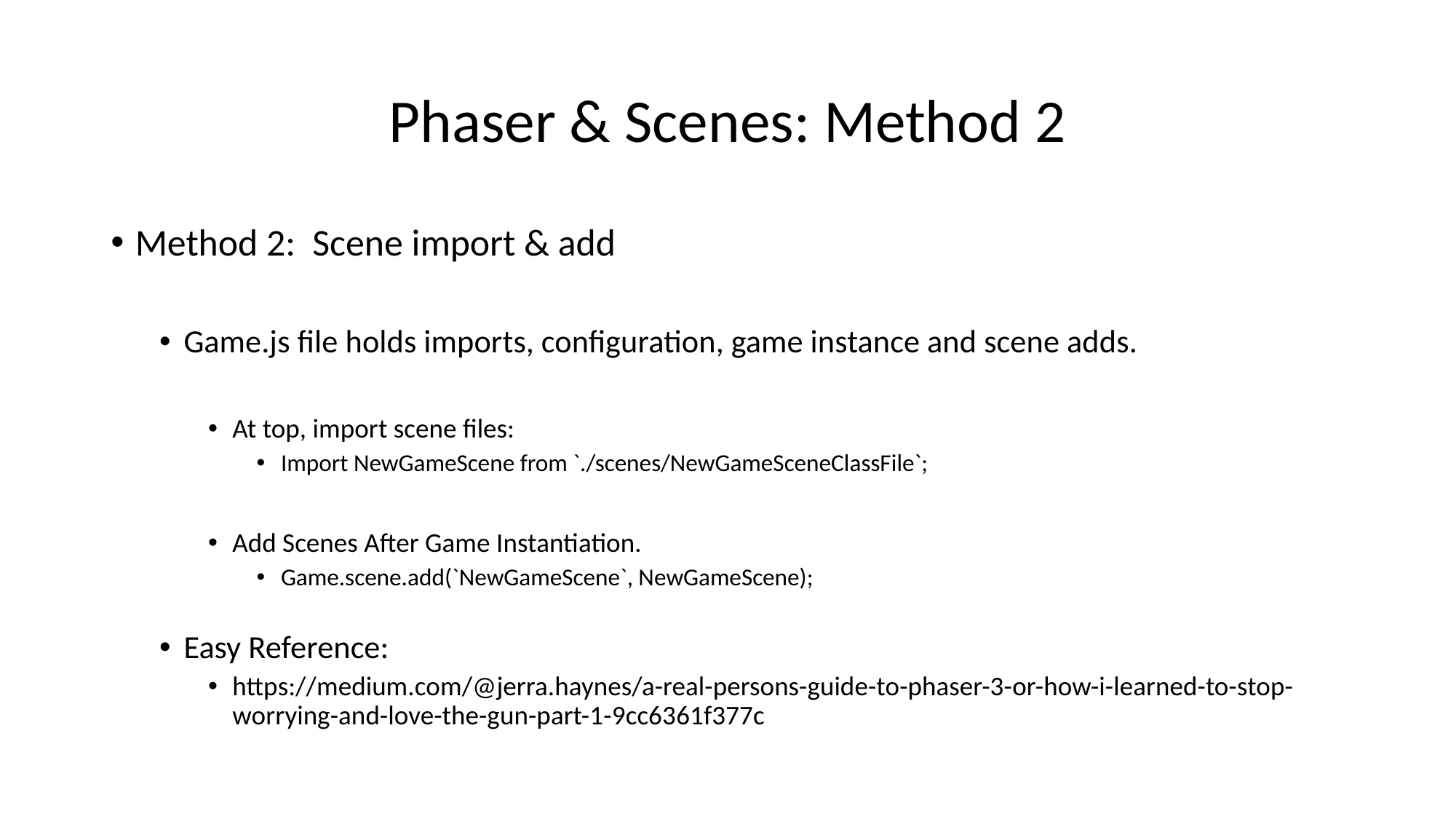

# Phaser & Scenes: Method 2
Method 2:  Scene import & add

Game.js file holds imports, configuration, game instance and scene adds.

At top, import scene files:
Import NewGameScene from `./scenes/NewGameSceneClassFile`;

Add Scenes After Game Instantiation.
Game.scene.add(`NewGameScene`, NewGameScene);

Easy Reference:
https://medium.com/@jerra.haynes/a-real-persons-guide-to-phaser-3-or-how-i-learned-to-stop-worrying-and-love-the-gun-part-1-9cc6361f377c